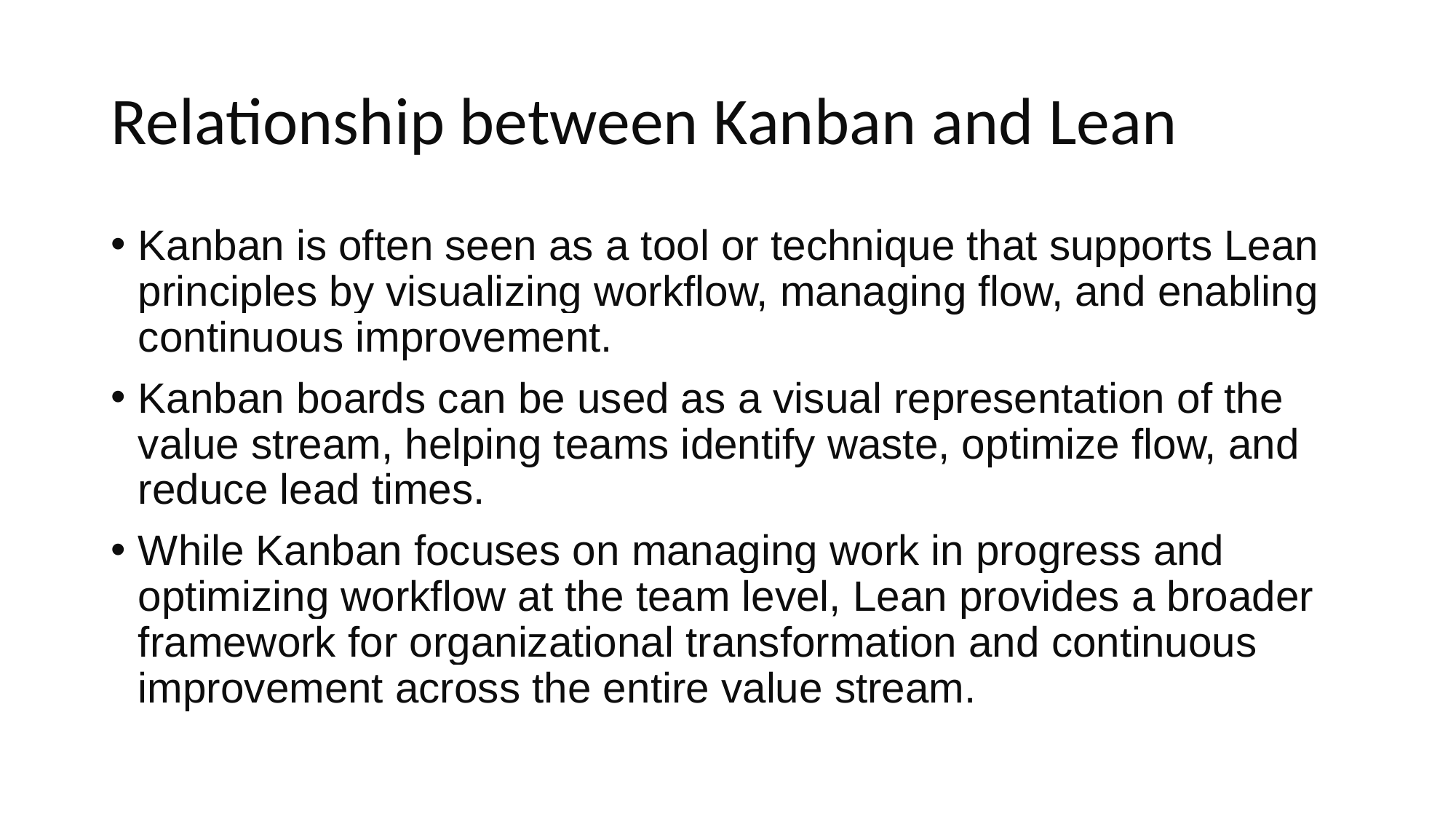

# Relationship between Kanban and Lean
Kanban is often seen as a tool or technique that supports Lean principles by visualizing workflow, managing flow, and enabling continuous improvement.
Kanban boards can be used as a visual representation of the value stream, helping teams identify waste, optimize flow, and reduce lead times.
While Kanban focuses on managing work in progress and optimizing workflow at the team level, Lean provides a broader framework for organizational transformation and continuous improvement across the entire value stream.